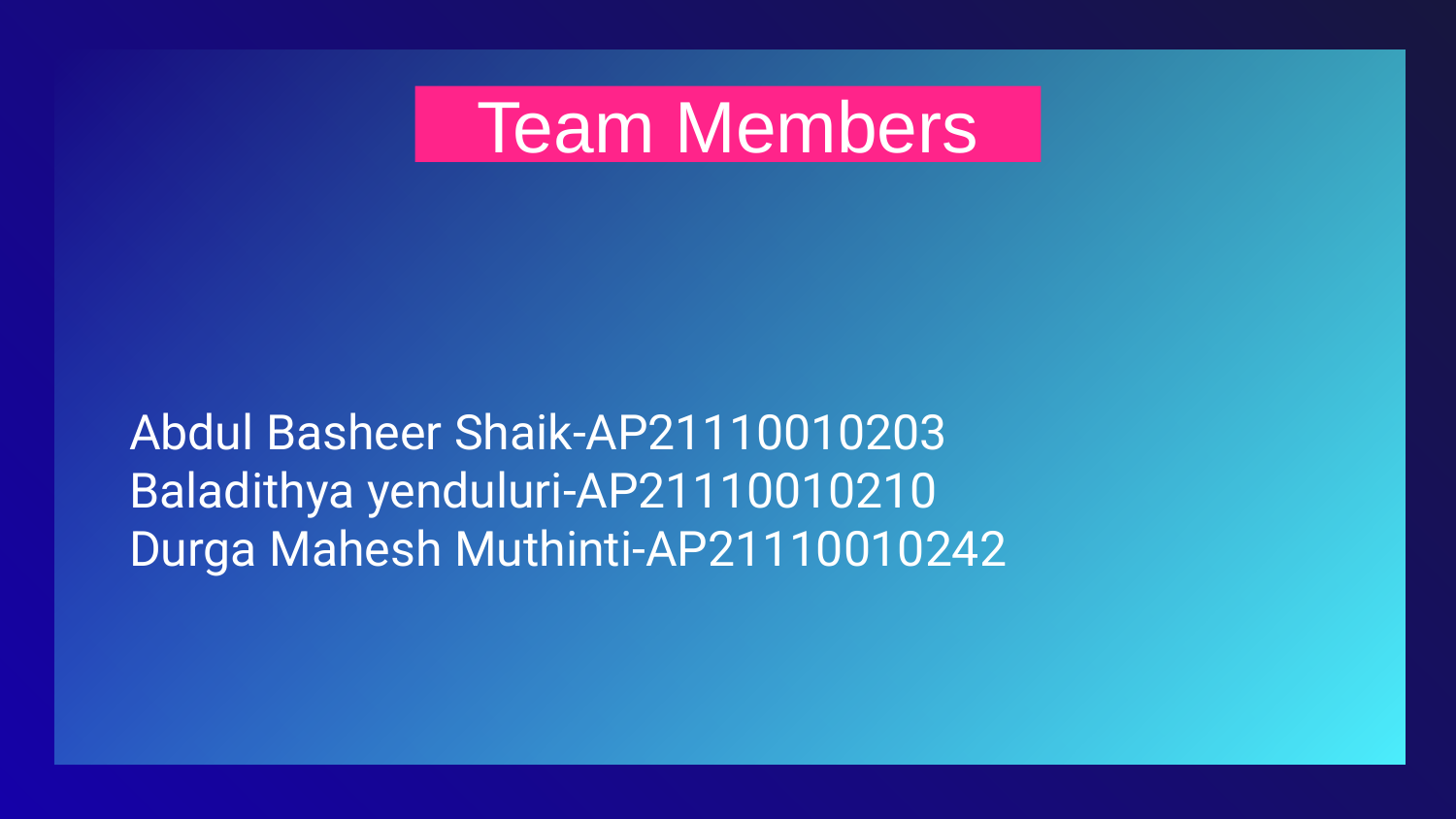

# Team Members
Abdul Basheer Shaik-AP21110010203
Baladithya yenduluri-AP21110010210
Durga Mahesh Muthinti-AP21110010242